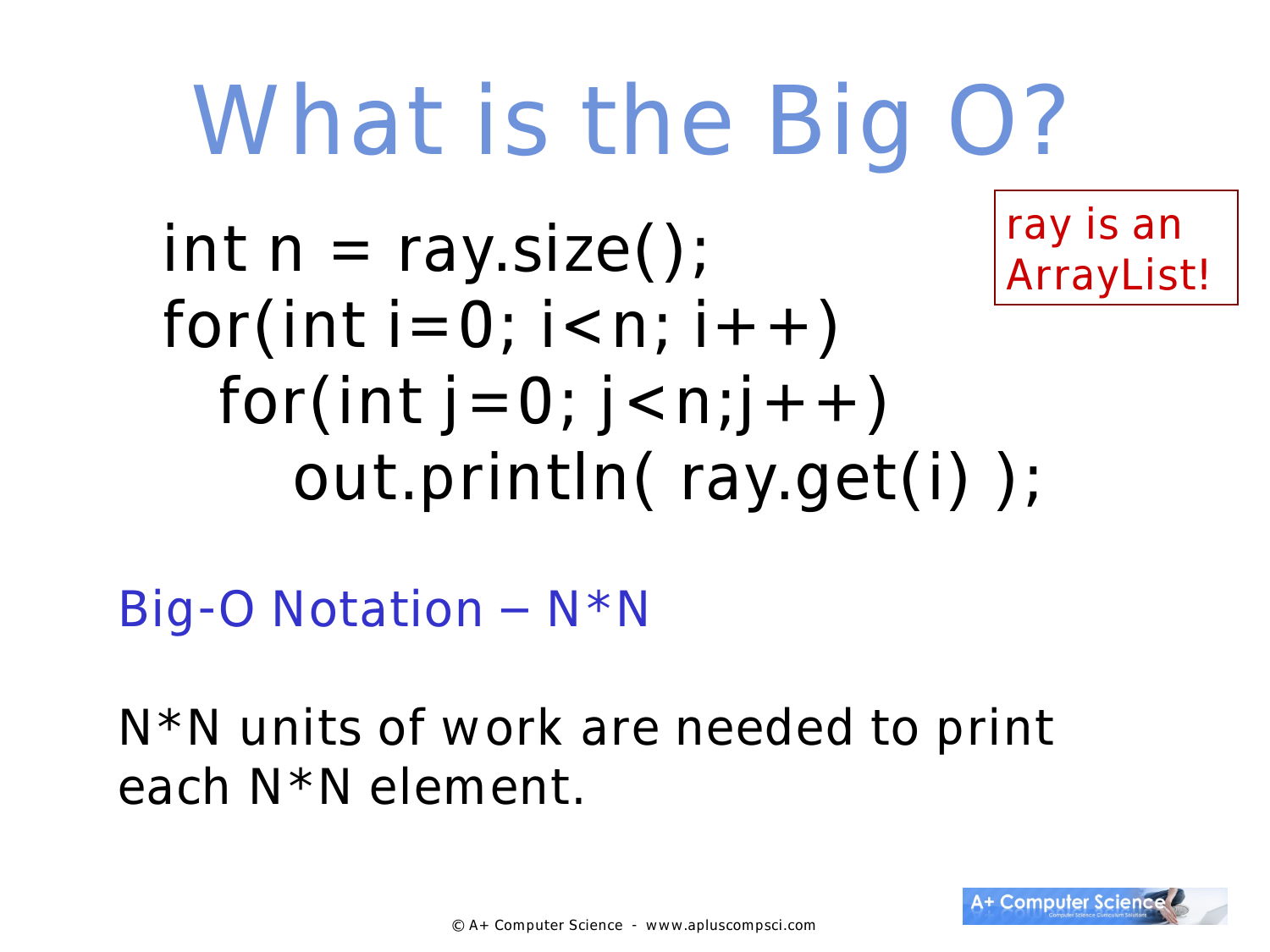

What is the Big O?
ray is an ArrayList!
int n = ray.size();
for(int i=0; i<n; i++)
   for(int j=0; j<n;j++)
       out.println( ray.get(i) );

Big-O Notation – N*N

N*N units of work are needed to print each N*N element.

© A+ Computer Science  -  www.apluscompsci.com